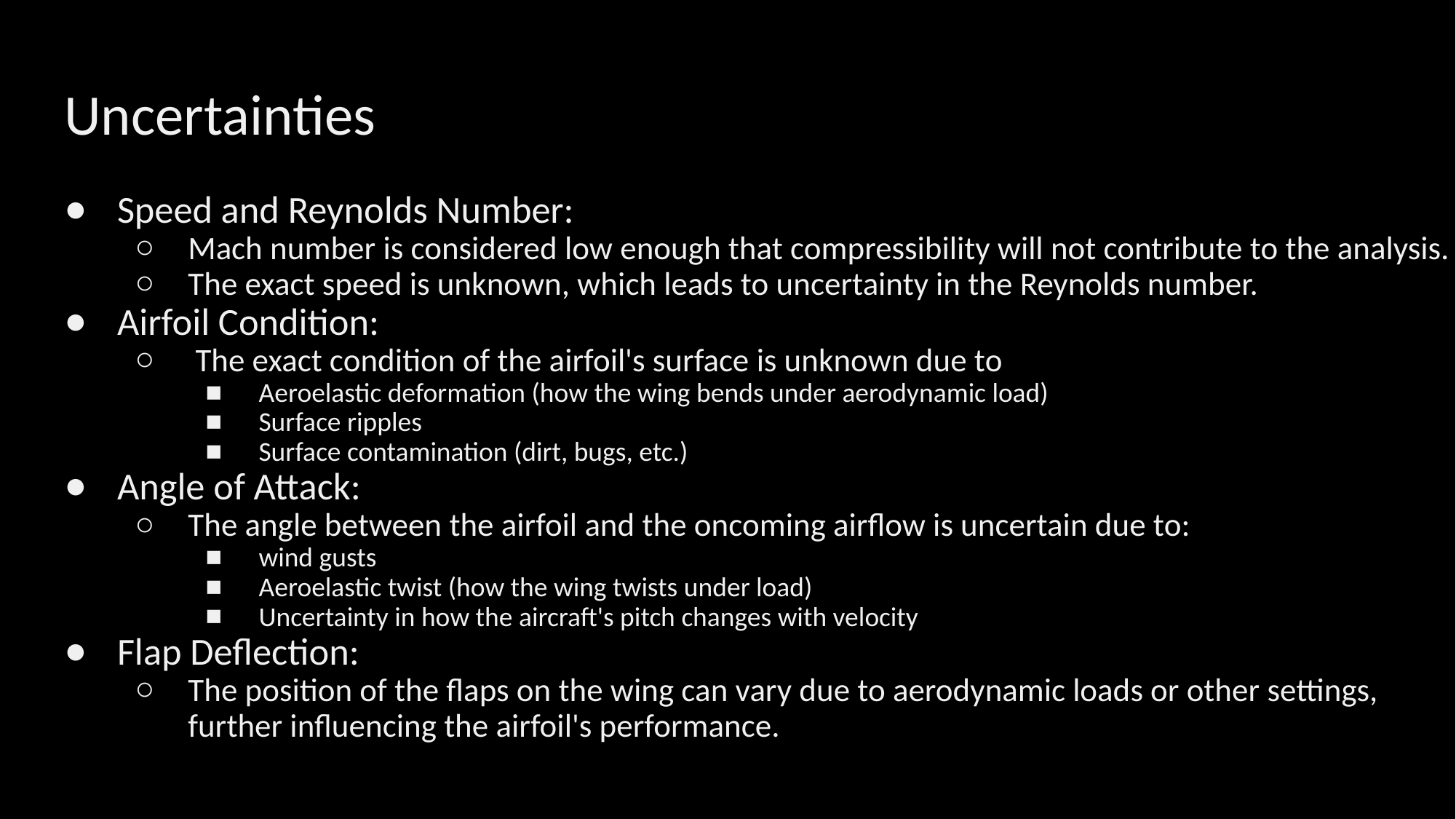

# Uncertainties
Speed and Reynolds Number:
Mach number is considered low enough that compressibility will not contribute to the analysis.
The exact speed is unknown, which leads to uncertainty in the Reynolds number.
Airfoil Condition:
 The exact condition of the airfoil's surface is unknown due to
Aeroelastic deformation (how the wing bends under aerodynamic load)
Surface ripples
Surface contamination (dirt, bugs, etc.)
Angle of Attack:
The angle between the airfoil and the oncoming airflow is uncertain due to:
wind gusts
Aeroelastic twist (how the wing twists under load)
Uncertainty in how the aircraft's pitch changes with velocity
Flap Deflection:
The position of the flaps on the wing can vary due to aerodynamic loads or other settings, further influencing the airfoil's performance.